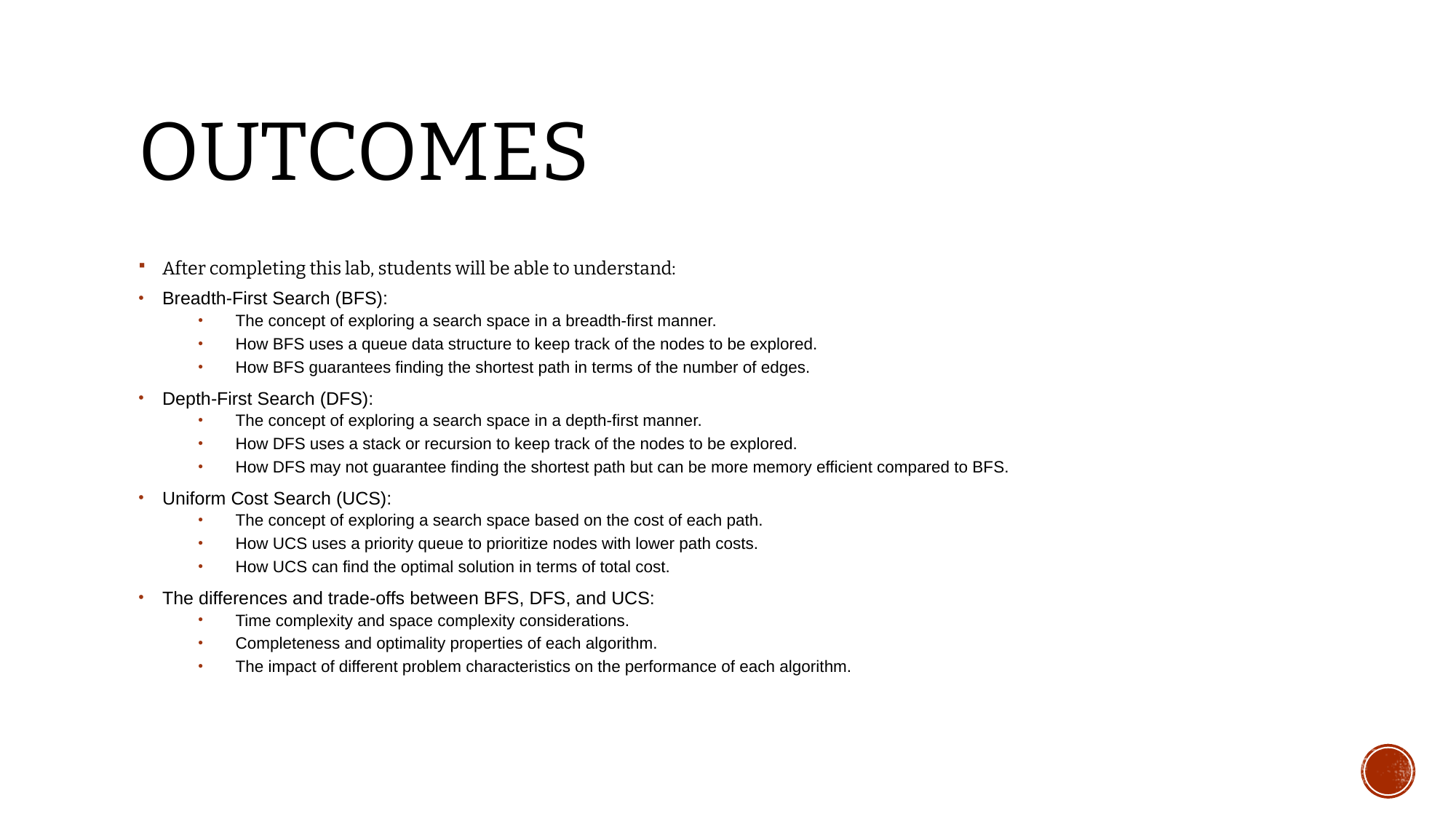

# outcomes
After completing this lab, students will be able to understand:
Breadth-First Search (BFS):
The concept of exploring a search space in a breadth-first manner.
How BFS uses a queue data structure to keep track of the nodes to be explored.
How BFS guarantees finding the shortest path in terms of the number of edges.
Depth-First Search (DFS):
The concept of exploring a search space in a depth-first manner.
How DFS uses a stack or recursion to keep track of the nodes to be explored.
How DFS may not guarantee finding the shortest path but can be more memory efficient compared to BFS.
Uniform Cost Search (UCS):
The concept of exploring a search space based on the cost of each path.
How UCS uses a priority queue to prioritize nodes with lower path costs.
How UCS can find the optimal solution in terms of total cost.
The differences and trade-offs between BFS, DFS, and UCS:
Time complexity and space complexity considerations.
Completeness and optimality properties of each algorithm.
The impact of different problem characteristics on the performance of each algorithm.